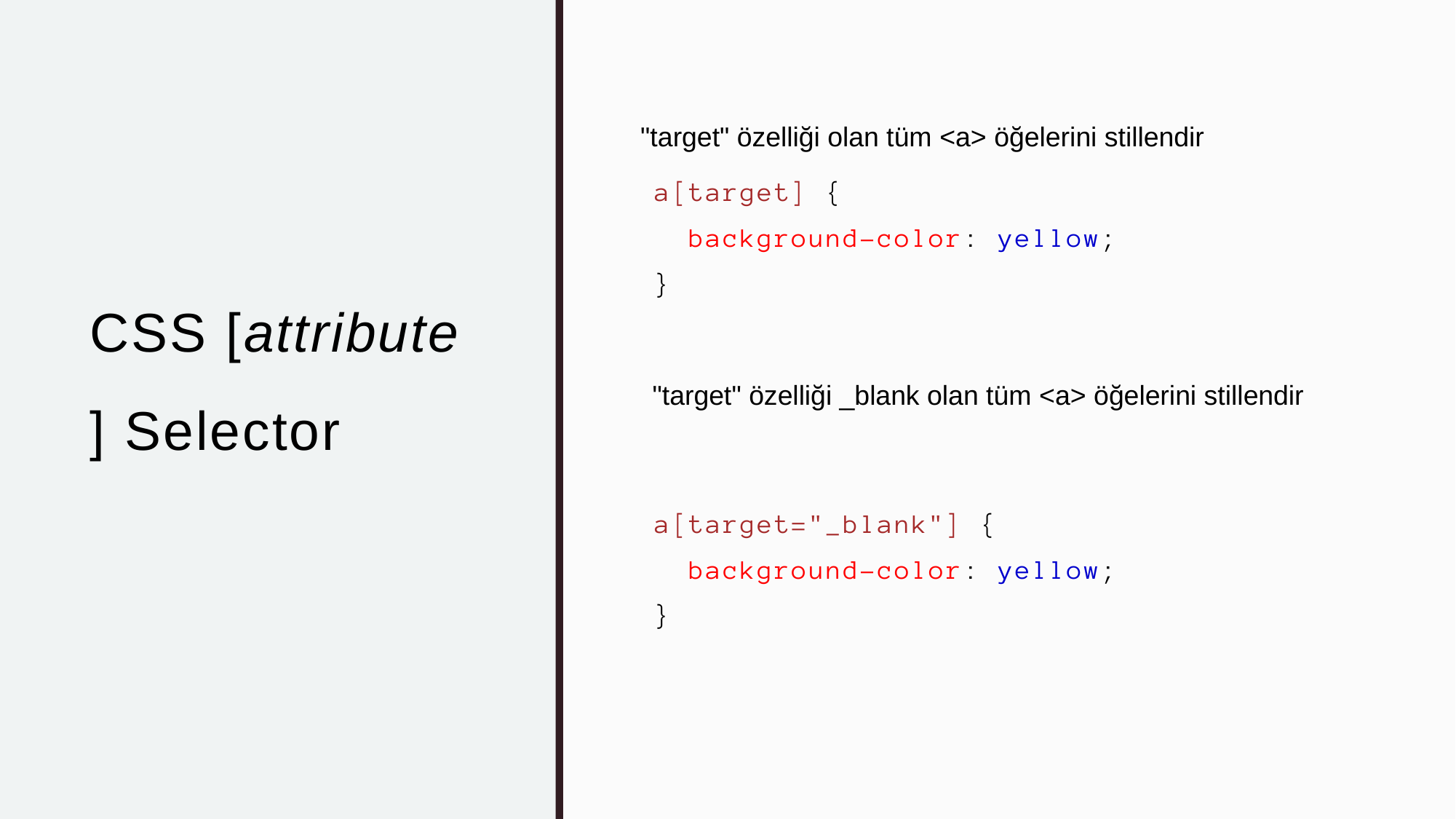

# CSS [attribute] Selector
a[target] {
  background-color: yellow;
}

a[target="_blank"] {
  background-color: yellow;
}
"target" özelliği olan tüm <a> öğelerini stillendir
"target" özelliği _blank olan tüm <a> öğelerini stillendir